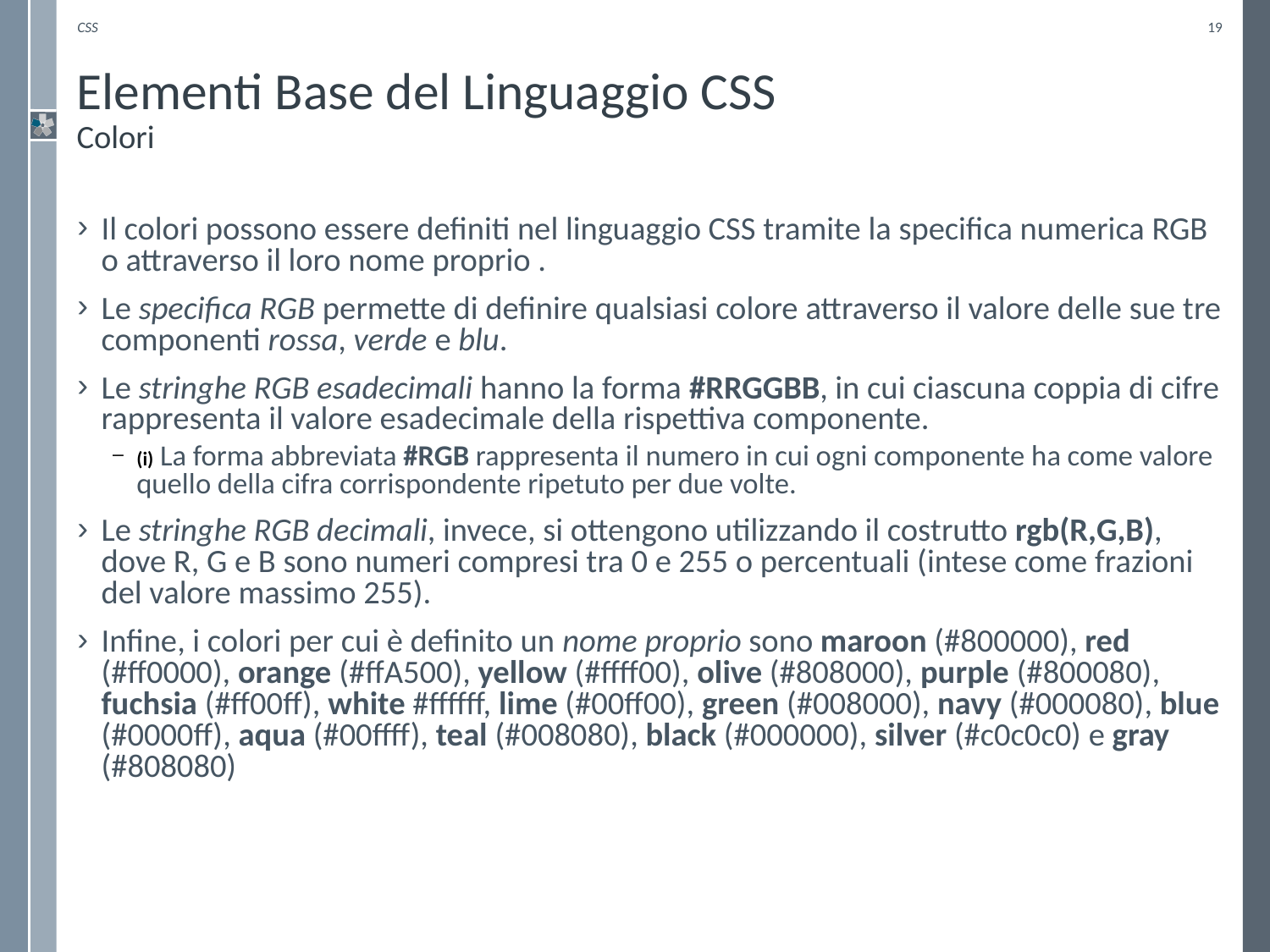

CSS
19
# Elementi Base del Linguaggio CSS Colori
Il colori possono essere definiti nel linguaggio CSS tramite la specifica numerica RGB o attraverso il loro nome proprio .
Le specifica RGB permette di definire qualsiasi colore attraverso il valore delle sue tre componenti rossa, verde e blu.
Le stringhe RGB esadecimali hanno la forma #RRGGBB, in cui ciascuna coppia di cifre rappresenta il valore esadecimale della rispettiva componente.
(i) La forma abbreviata #RGB rappresenta il numero in cui ogni componente ha come valore quello della cifra corrispondente ripetuto per due volte.
Le stringhe RGB decimali, invece, si ottengono utilizzando il costrutto rgb(R,G,B), dove R, G e B sono numeri compresi tra 0 e 255 o percentuali (intese come frazioni del valore massimo 255).
Infine, i colori per cui è definito un nome proprio sono maroon (#800000), red (#ff0000), orange (#ffA500), yellow (#ffff00), olive (#808000), purple (#800080), fuchsia (#ff00ff), white #ffffff, lime (#00ff00), green (#008000), navy (#000080), blue (#0000ff), aqua (#00ffff), teal (#008080), black (#000000), silver (#c0c0c0) e gray (#808080)